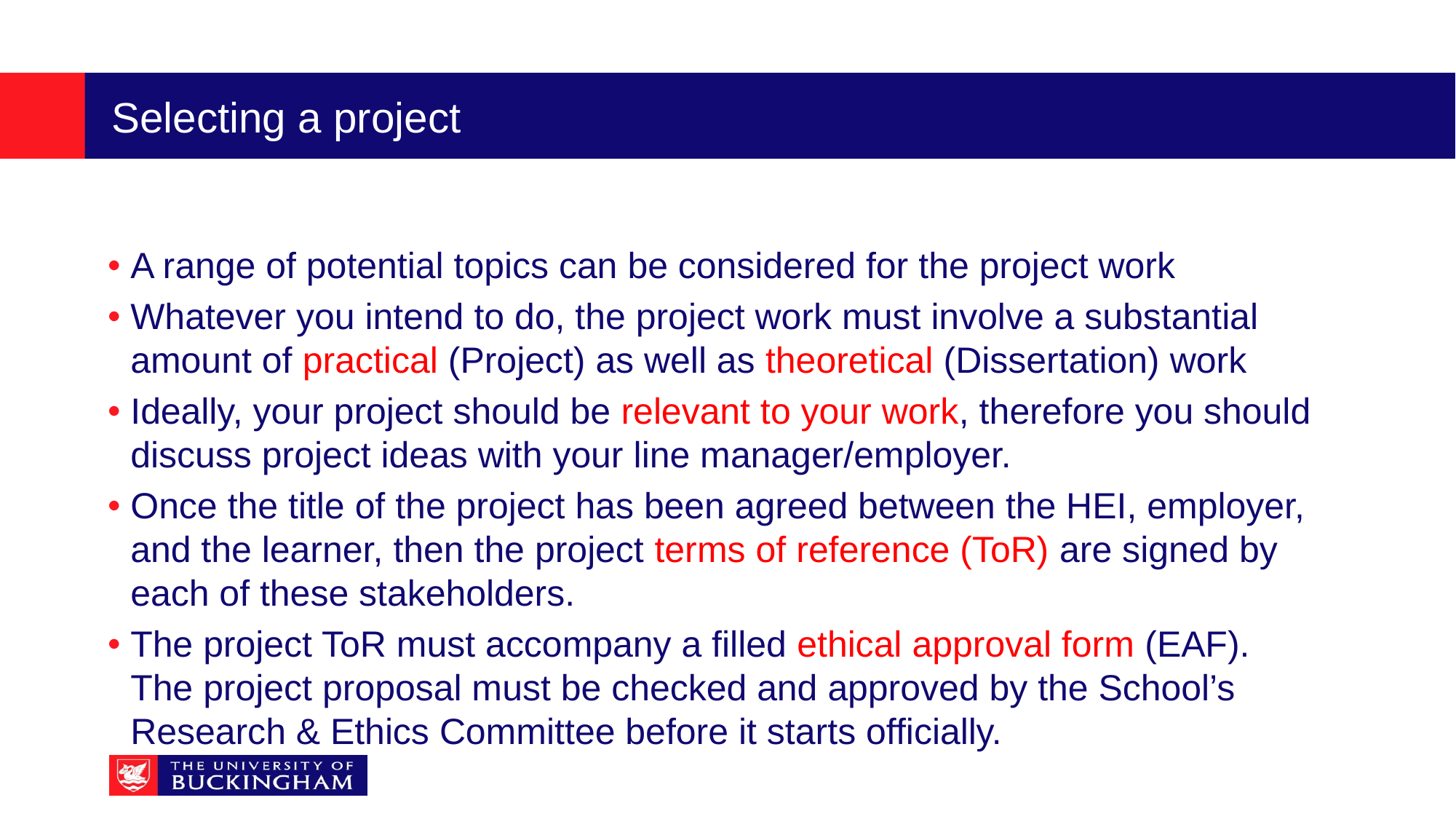

# Selecting a project
A range of potential topics can be considered for the project work
Whatever you intend to do, the project work must involve a substantial amount of practical (Project) as well as theoretical (Dissertation) work
Ideally, your project should be relevant to your work, therefore you should discuss project ideas with your line manager/employer.
Once the title of the project has been agreed between the HEI, employer, and the learner, then the project terms of reference (ToR) are signed by each of these stakeholders.
The project ToR must accompany a filled ethical approval form (EAF). The project proposal must be checked and approved by the School’s Research & Ethics Committee before it starts officially.